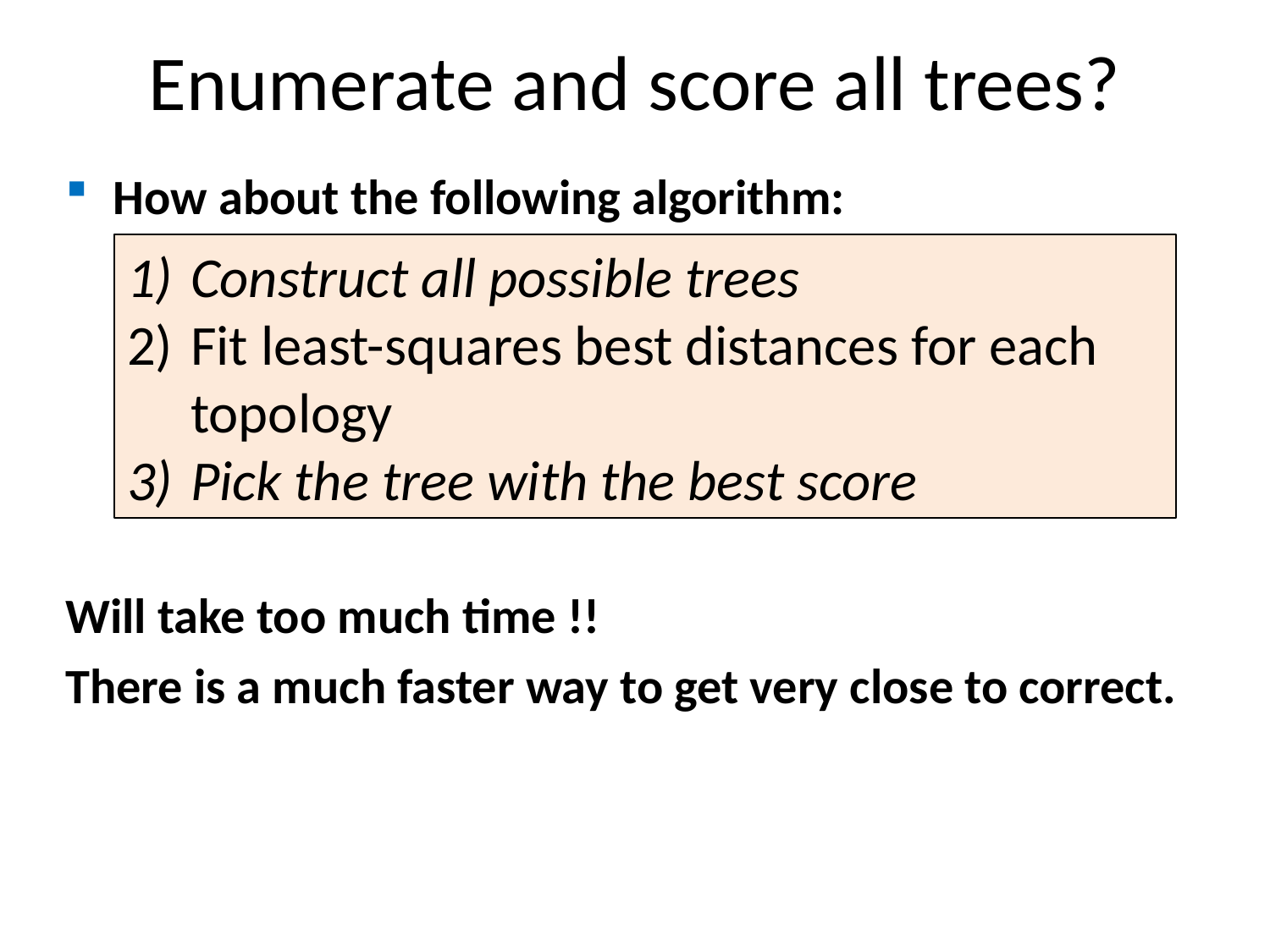

Enumerate and score all trees?
How about the following algorithm:

Will take too much time !!
There is a much faster way to get very close to correct.

Construct all possible trees
Fit least-squares best distances for each topology
Pick the tree with the best score